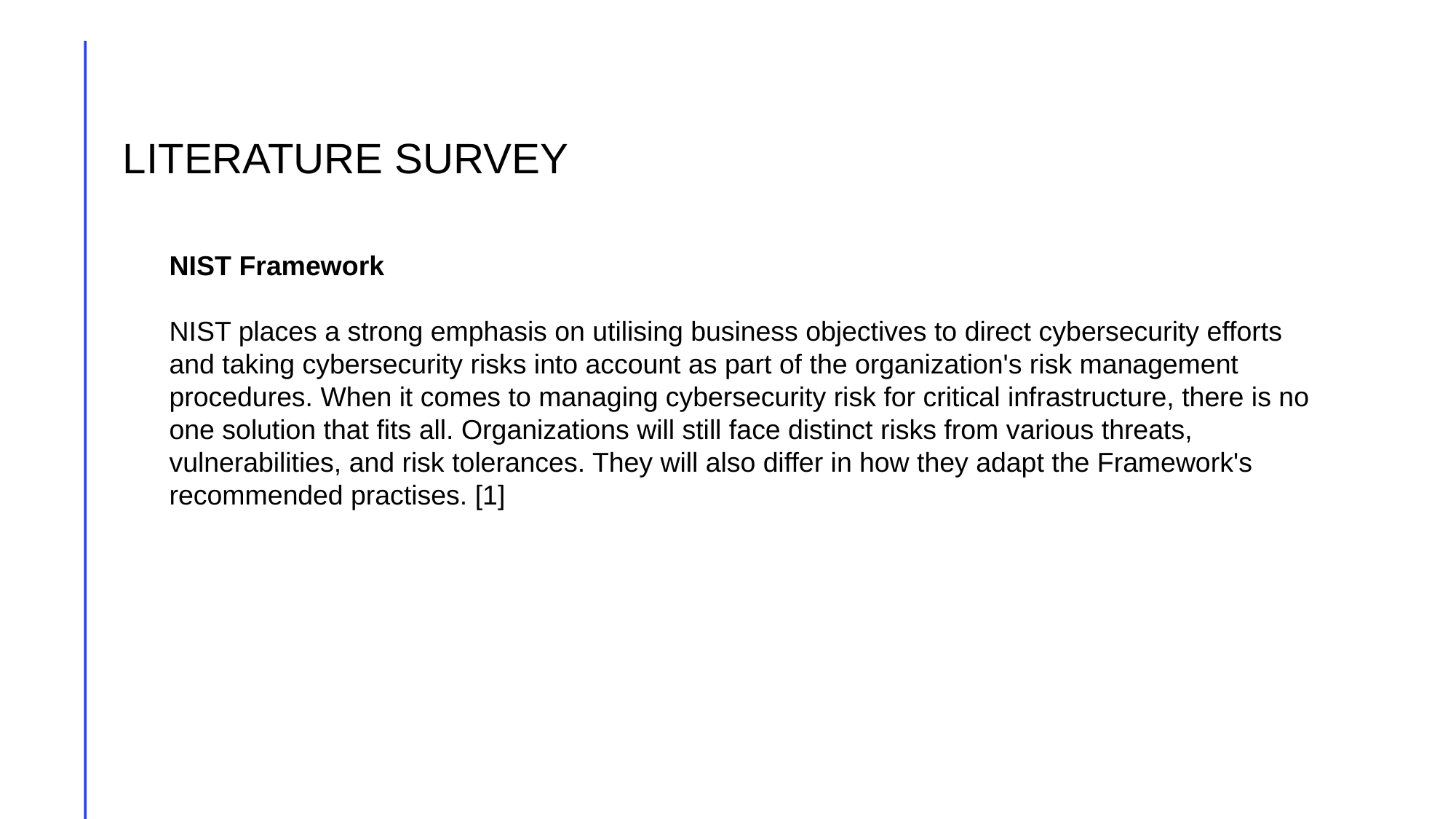

LITERATURE SURVEY
NIST Framework

NIST places a strong emphasis on utilising business objectives to direct cybersecurity efforts and taking cybersecurity risks into account as part of the organization's risk management procedures. When it comes to managing cybersecurity risk for critical infrastructure, there is no one solution that fits all. Organizations will still face distinct risks from various threats, vulnerabilities, and risk tolerances. They will also differ in how they adapt the Framework's recommended practises. [1]